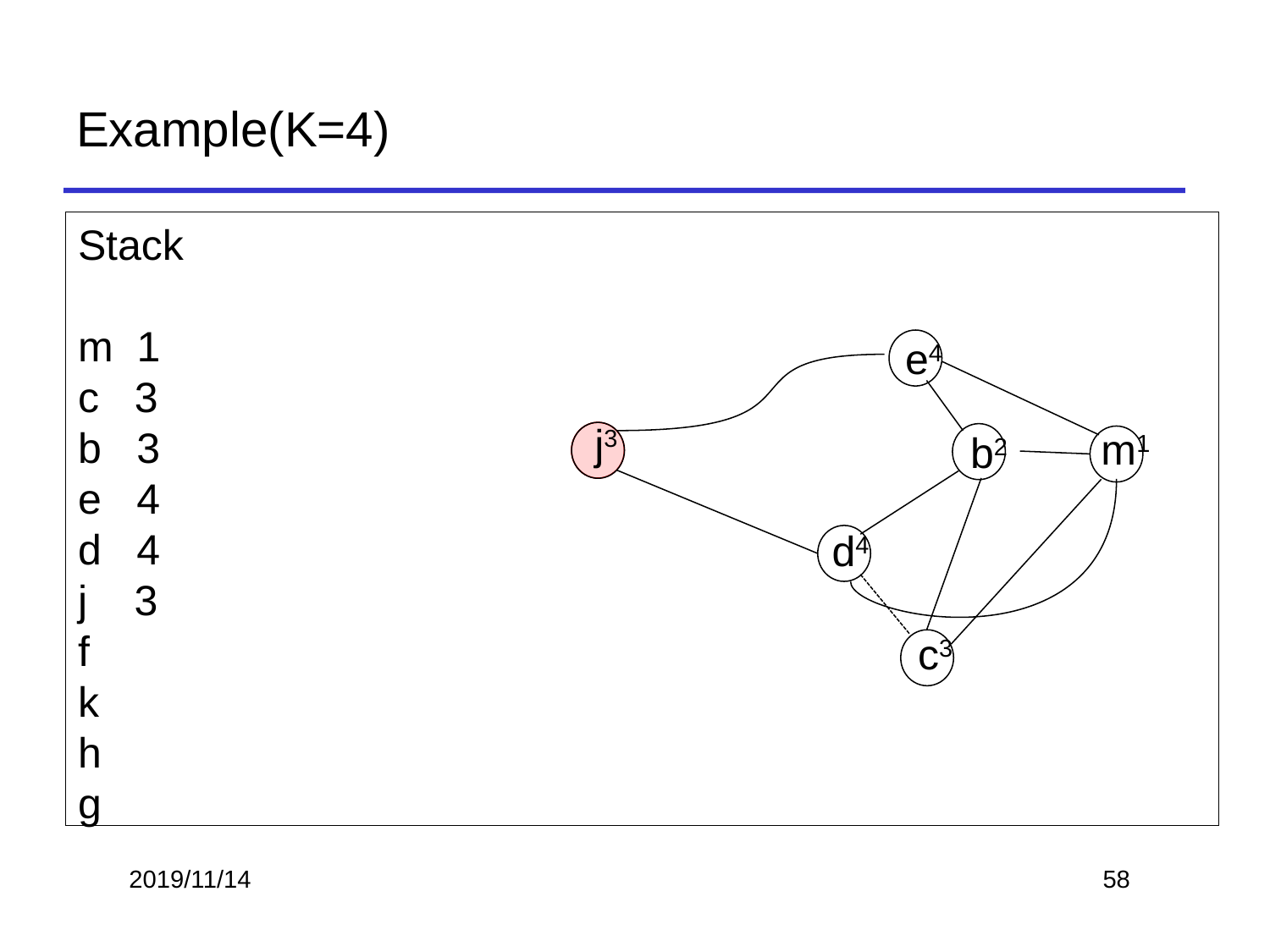

# Example(K=4)
Stack

m  1
c   3
b   3
e   4
d   4
j    3
f
k
h
g

e4

j3
m1
b2

d4

c3

2019/11/14
58